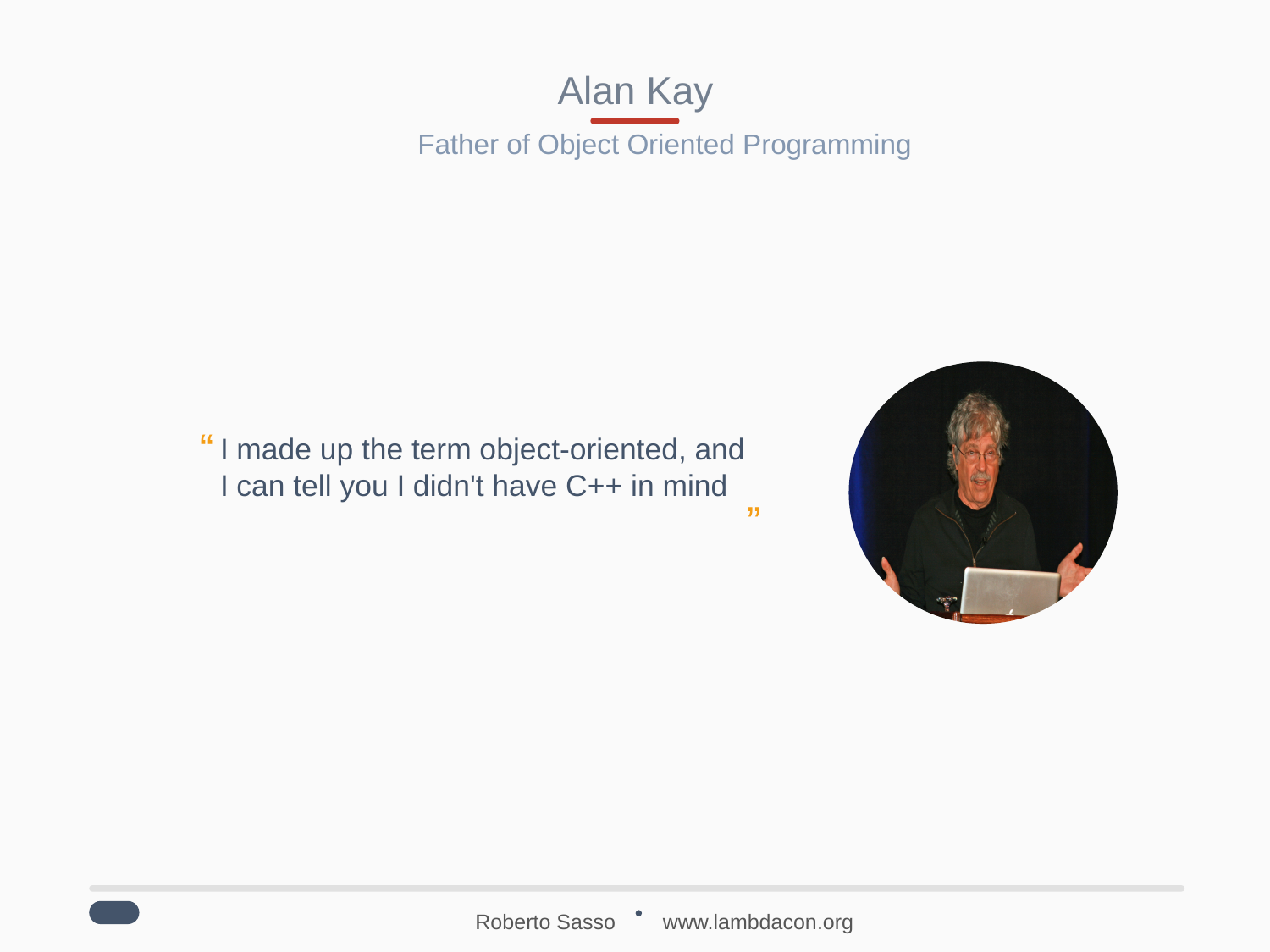

# Alan Kay
Father of Object Oriented Programming

“
I made up the term object-oriented, and
I can tell you I didn't have C++ in mind
“
4